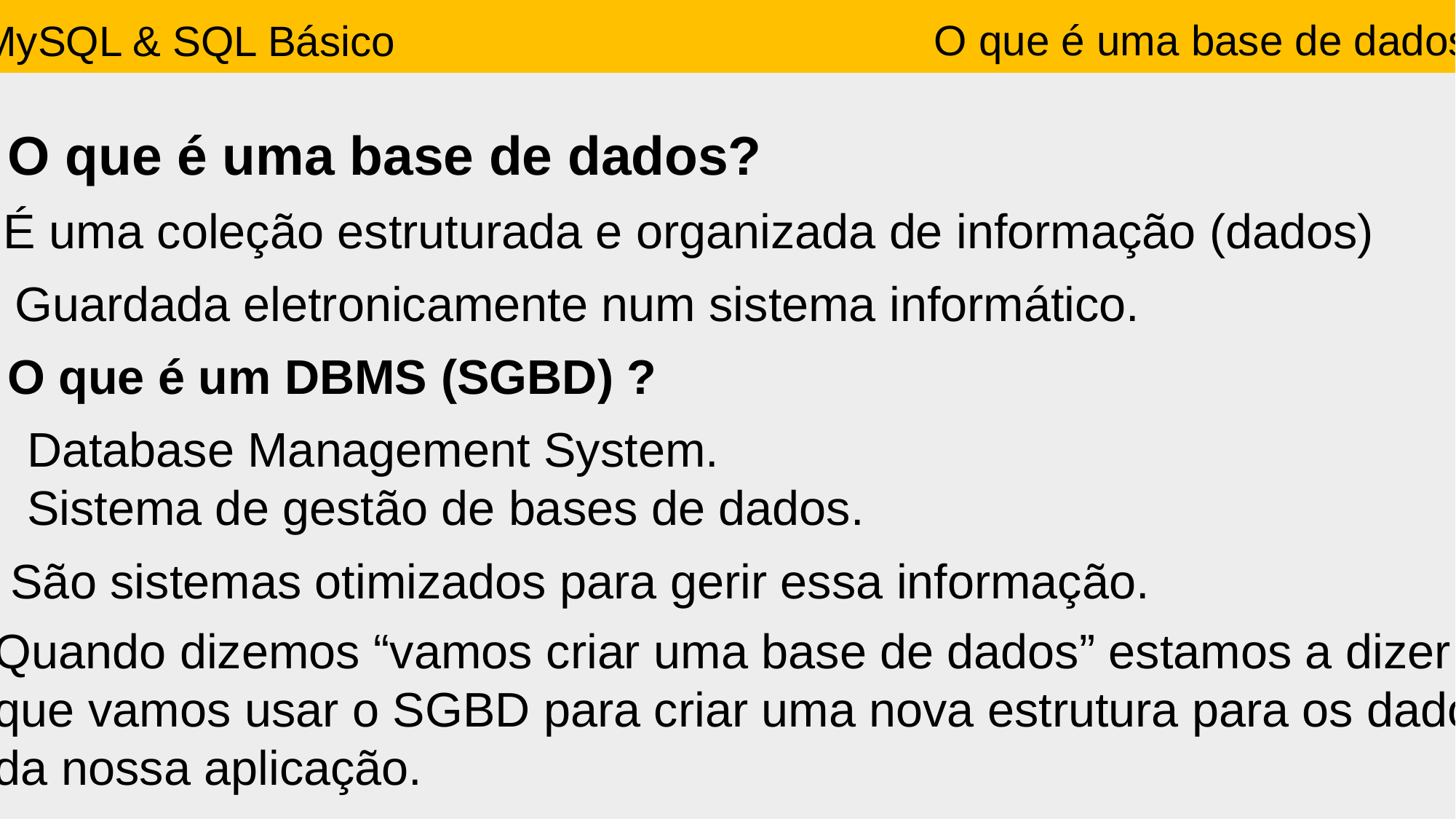

O que é uma base de dados
MySQL & SQL Básico
O que é uma base de dados?
É uma coleção estruturada e organizada de informação (dados)
Guardada eletronicamente num sistema informático.
O que é um DBMS (SGBD) ?
Database Management System.
Sistema de gestão de bases de dados.
São sistemas otimizados para gerir essa informação.
Quando dizemos “vamos criar uma base de dados” estamos a dizer
que vamos usar o SGBD para criar uma nova estrutura para os dados
da nossa aplicação.